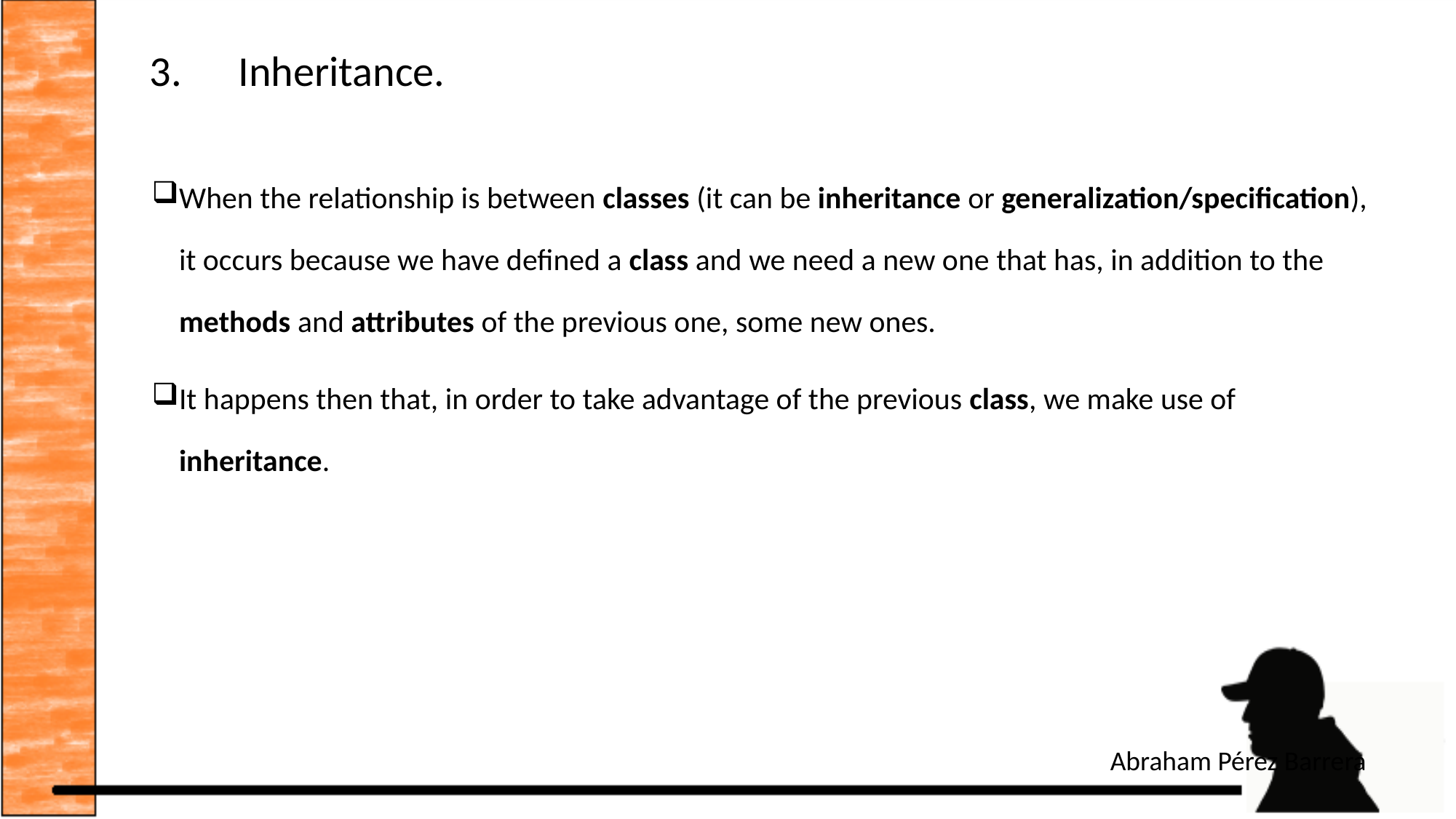

# Inheritance.
When the relationship is between classes (it can be inheritance or generalization/specification), it occurs because we have defined a class and we need a new one that has, in addition to the methods and attributes of the previous one, some new ones.
It happens then that, in order to take advantage of the previous class, we make use of inheritance.